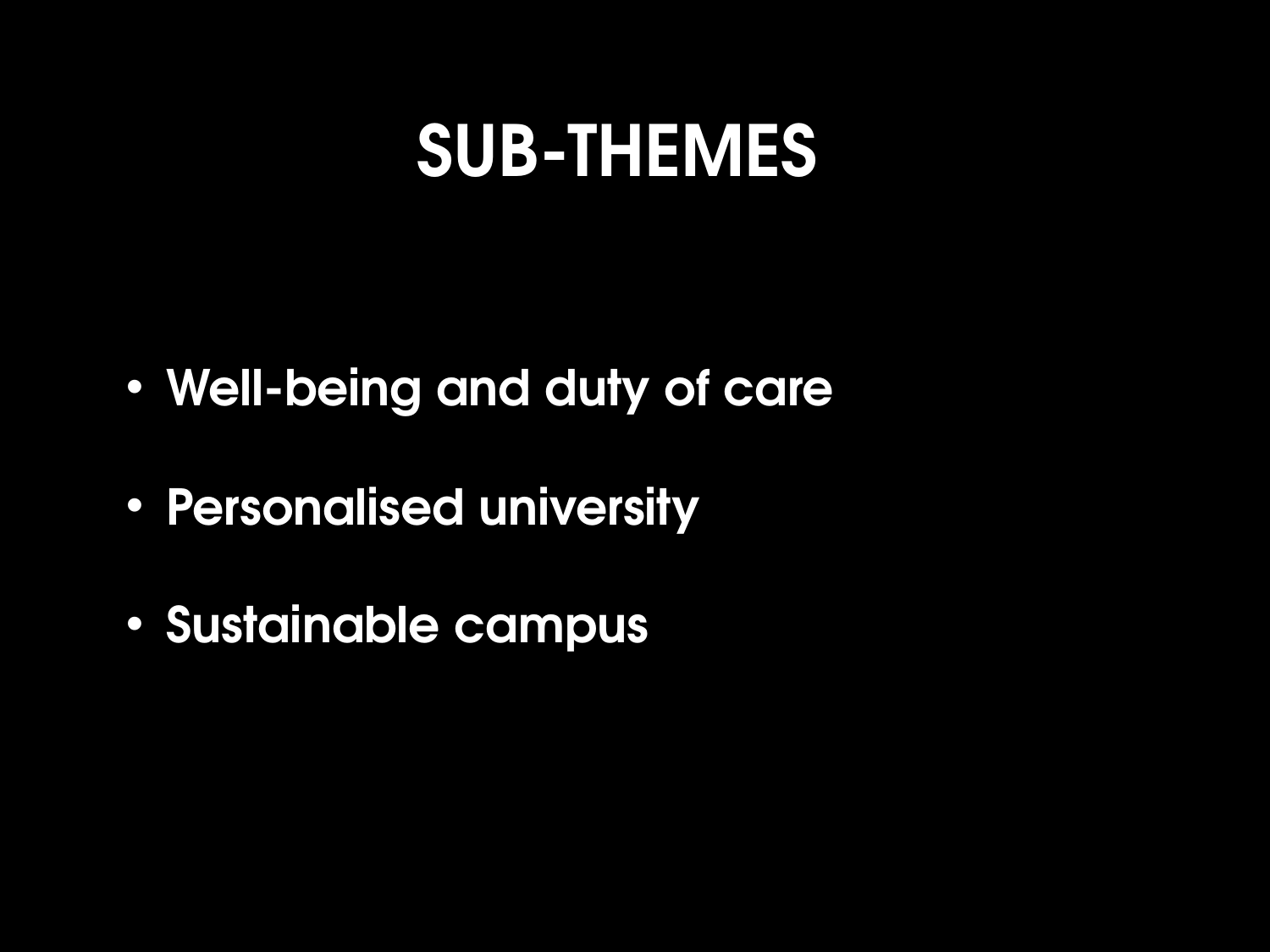

# Sub-Themes

Well-being and duty of care

Personalised university

Sustainable campus